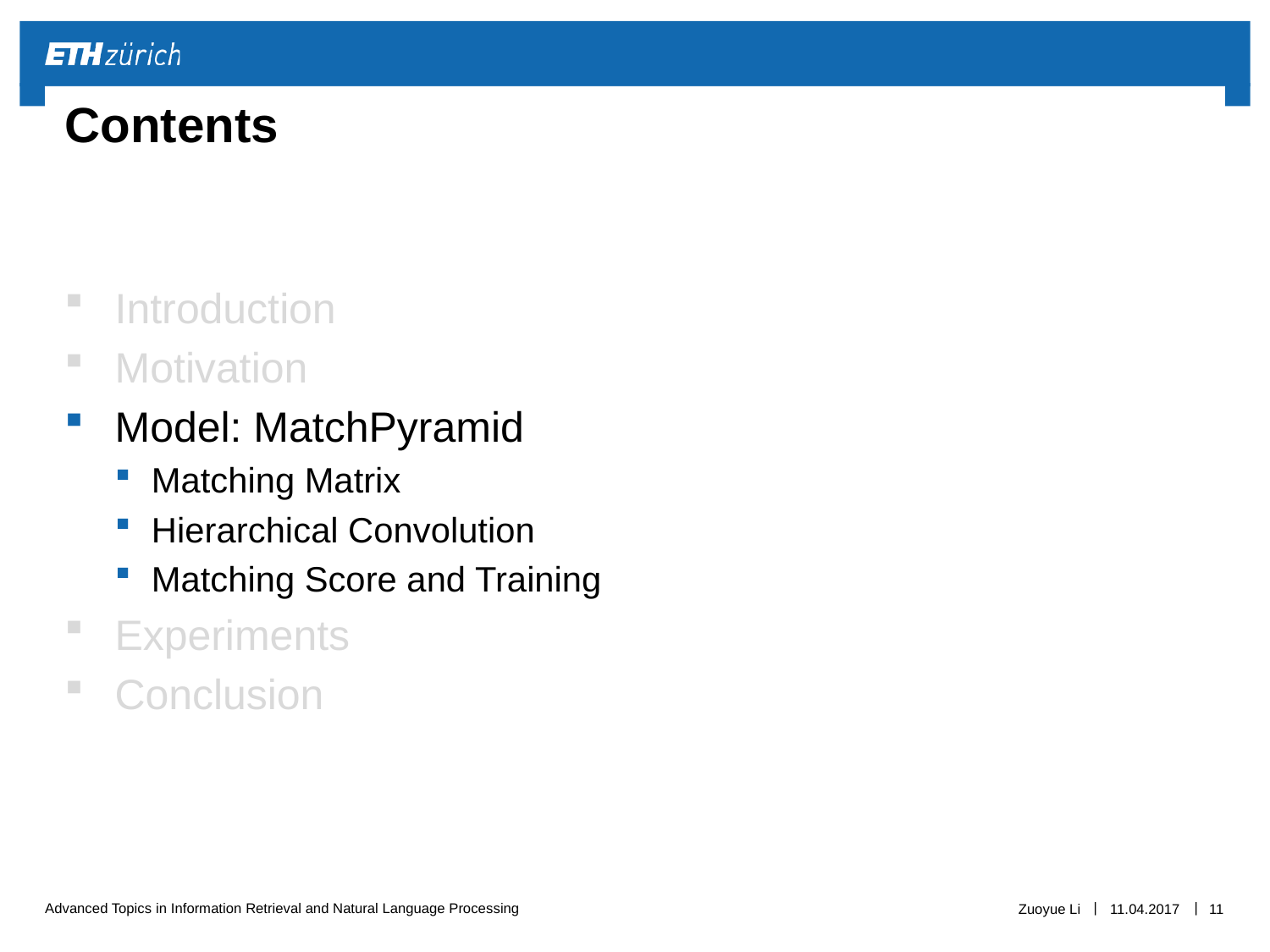

# Contents
Introduction
Motivation
Model: MatchPyramid
Matching Matrix
Hierarchical Convolution
Matching Score and Training
Experiments
Conclusion

Zuoyue Li
11.04.2017
11